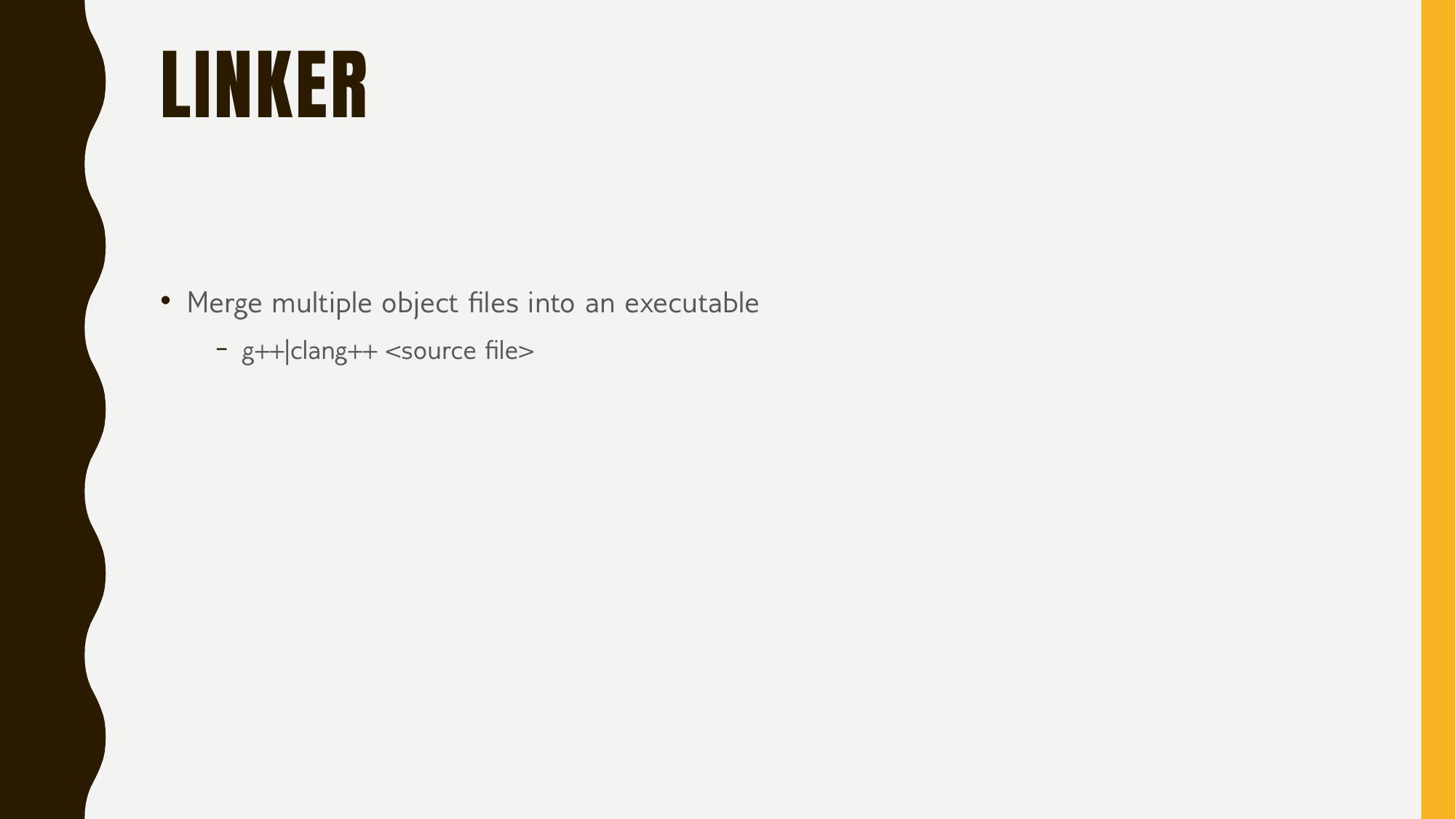

# Linker
Merge multiple object files into an executable
g++|clang++ <source file>